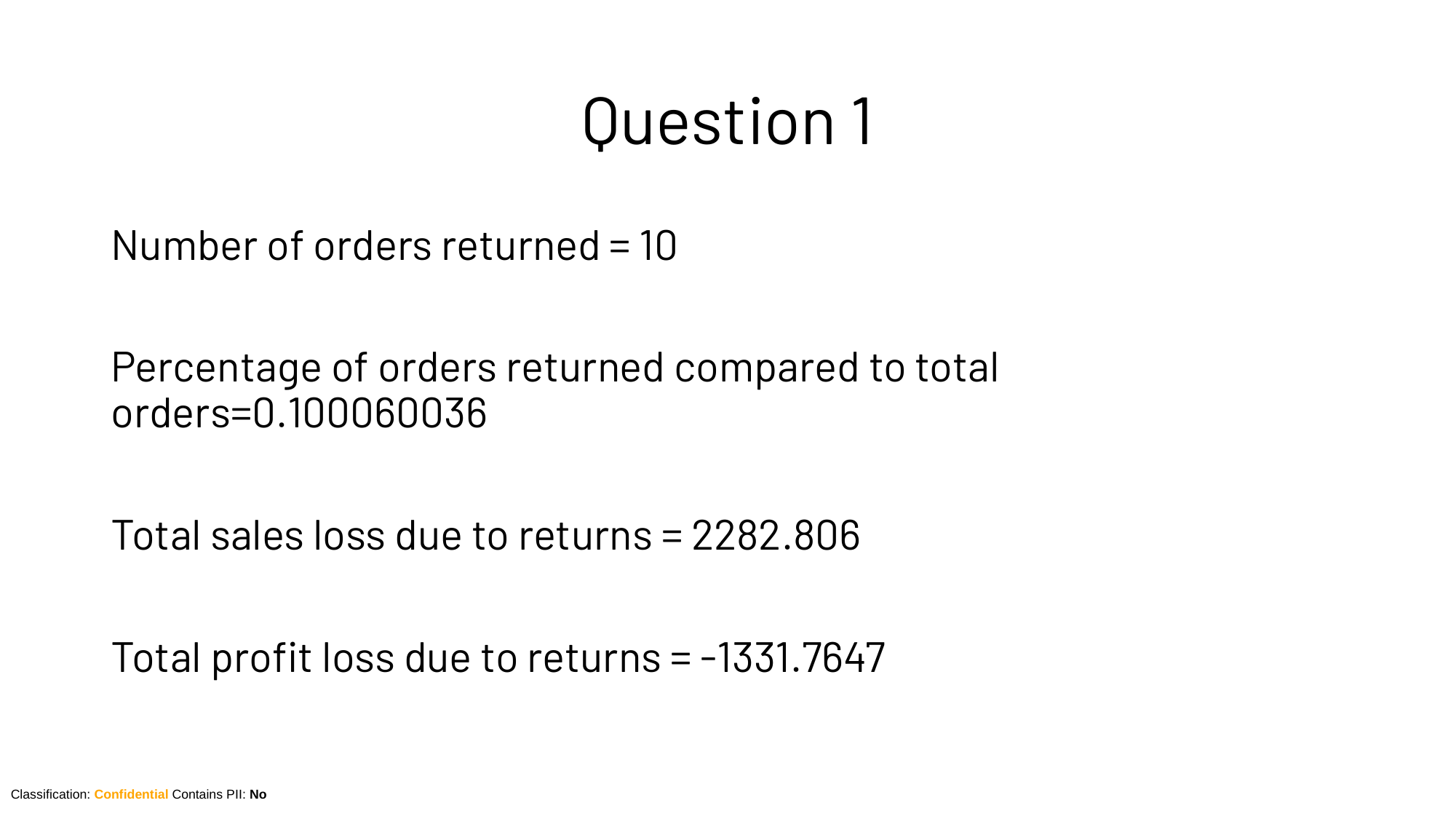

# Question 1
Number of orders returned = 10

Percentage of orders returned compared to total orders=0.100060036

Total sales loss due to returns = 2282.806

Total profit loss due to returns = -1331.7647